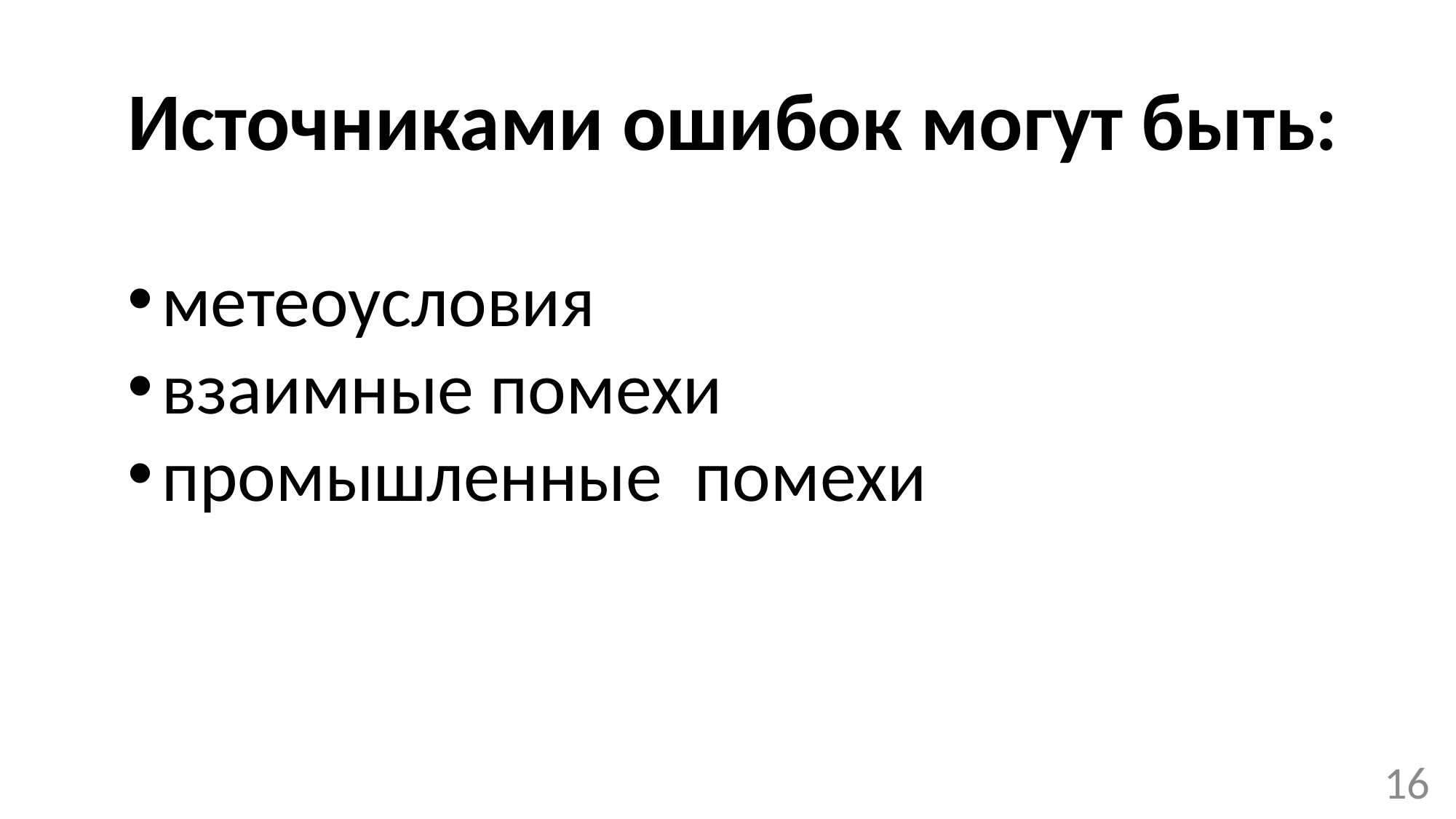

Источниками ошибок могут быть:

метеоусловия
взаимные помехи
промышленные  помехи
16